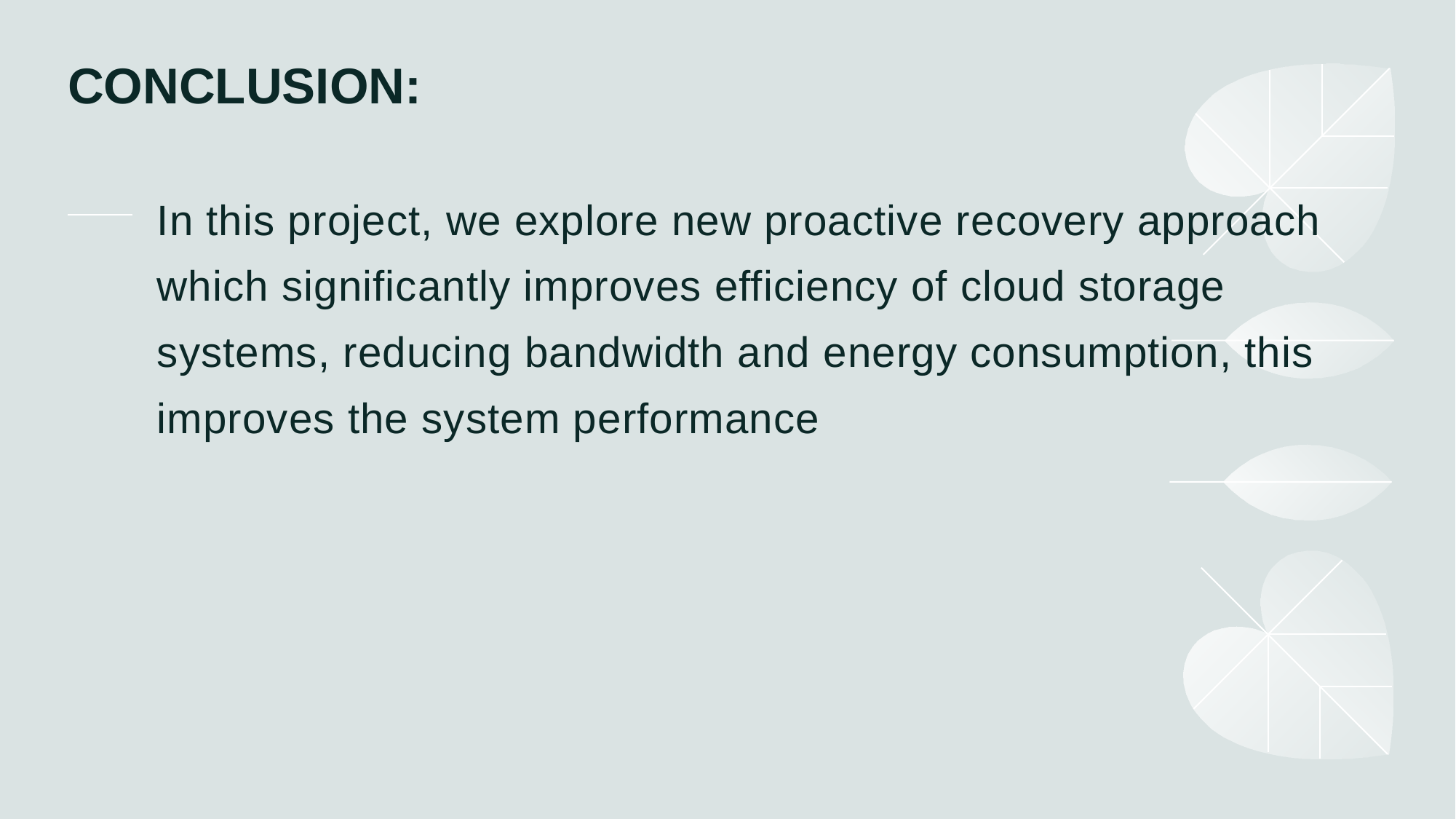

# CONCLUSION:
In this project, we explore new proactive recovery approach which significantly improves efficiency of cloud storage systems, reducing bandwidth and energy consumption, this improves the system performance